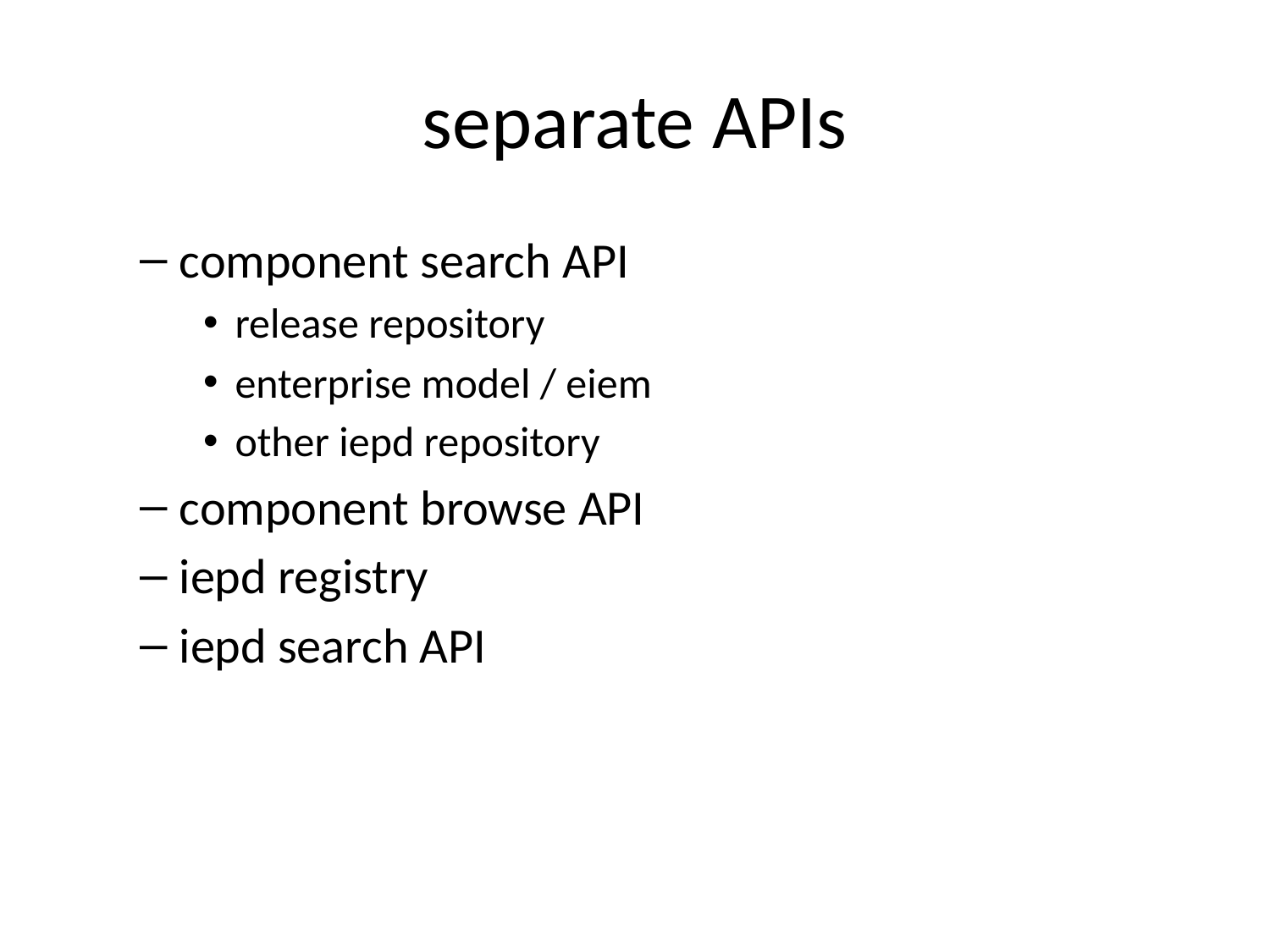

# separate APIs
component search API
release repository
enterprise model / eiem
other iepd repository
component browse API
iepd registry
iepd search API